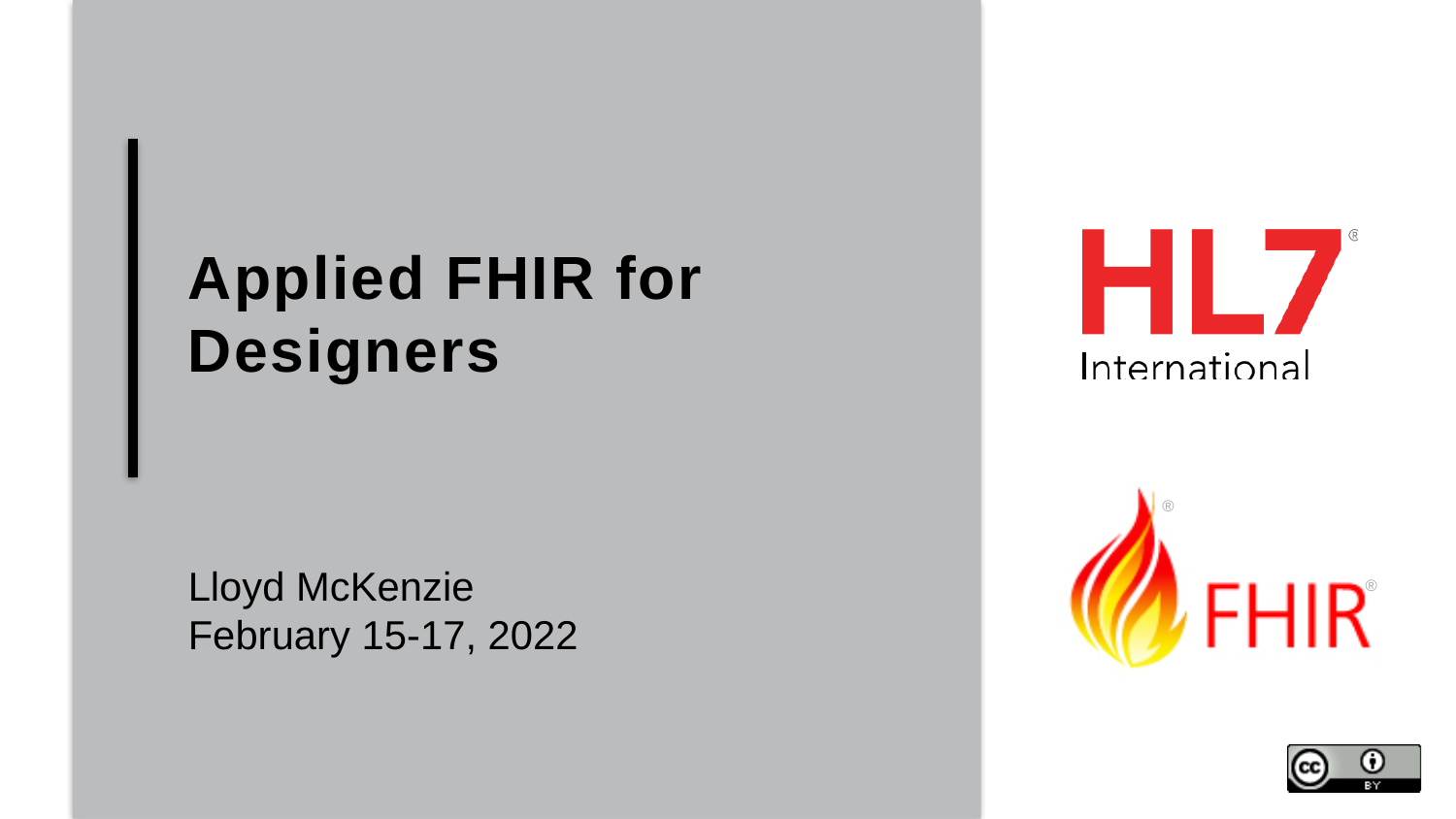

# Applied FHIR for Designers
Lloyd McKenzie
February 15-17, 2022